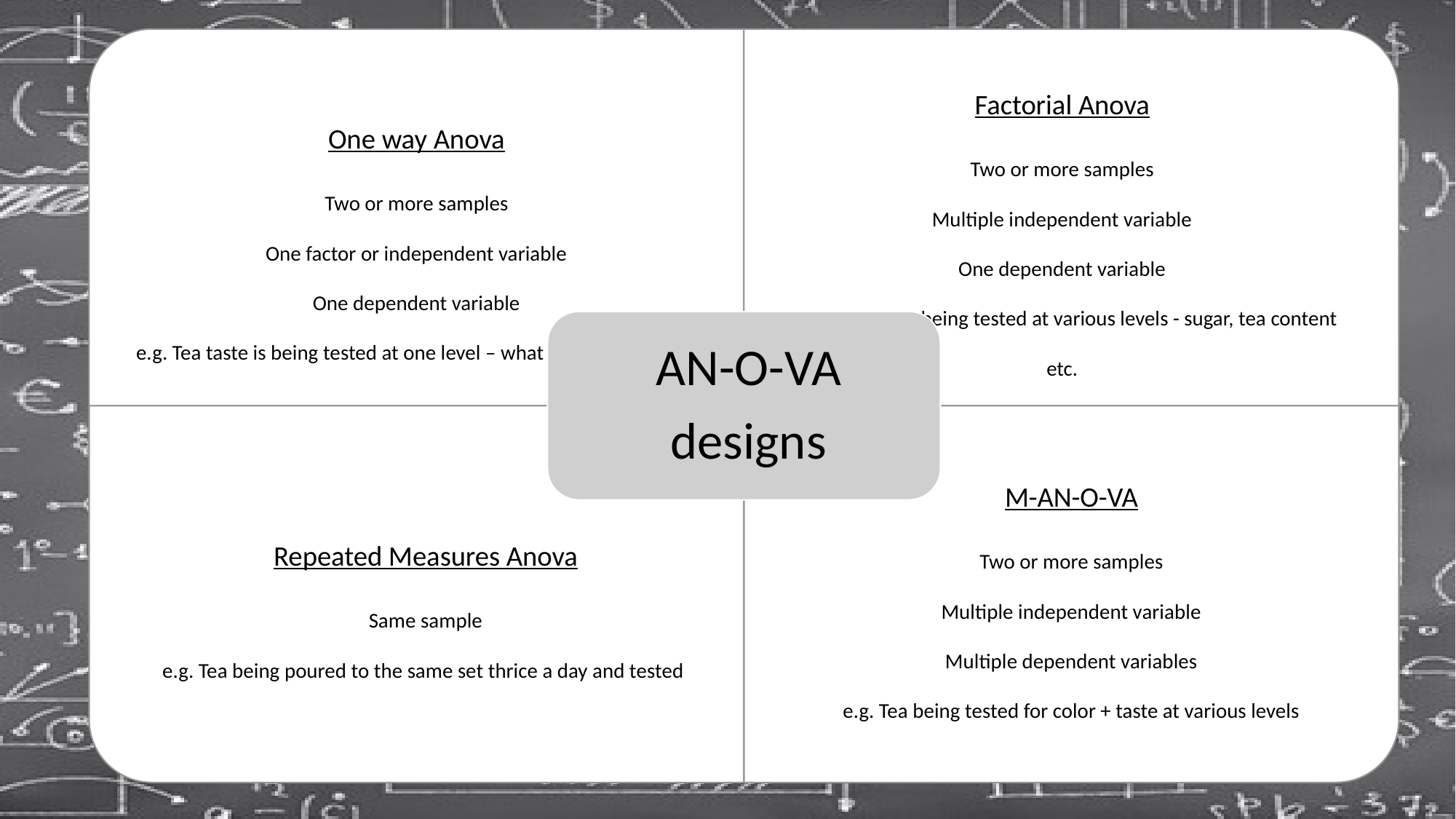

One way Anova
Two or more samples
One factor or independent variable
One dependent variable
e.g. Tea taste is being tested at one level – what was poured first?
Factorial Anova
Two or more samples
Multiple independent variable
One dependent variable
e.g. Tea taste is being tested at various levels - sugar, tea content etc.
Repeated Measures Anova
Same sample
e.g. Tea being poured to the same set thrice a day and tested
M-AN-O-VA
Two or more samples
Multiple independent variable
Multiple dependent variables
e.g. Tea being tested for color + taste at various levels
AN-O-VA
designs